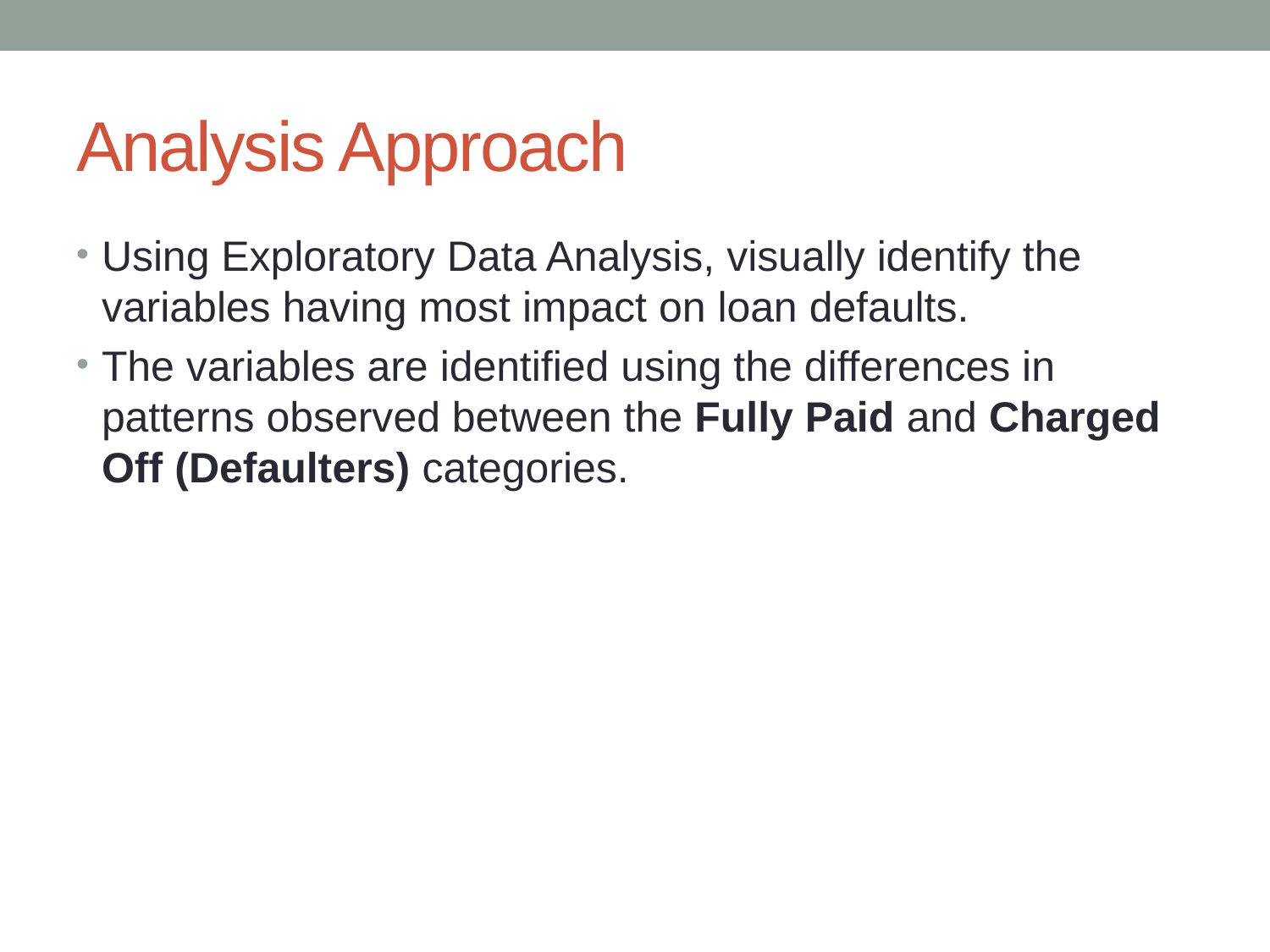

# Analysis Approach
Using Exploratory Data Analysis, visually identify the variables having most impact on loan defaults.
The variables are identified using the differences in patterns observed between the Fully Paid and Charged Off (Defaulters) categories.